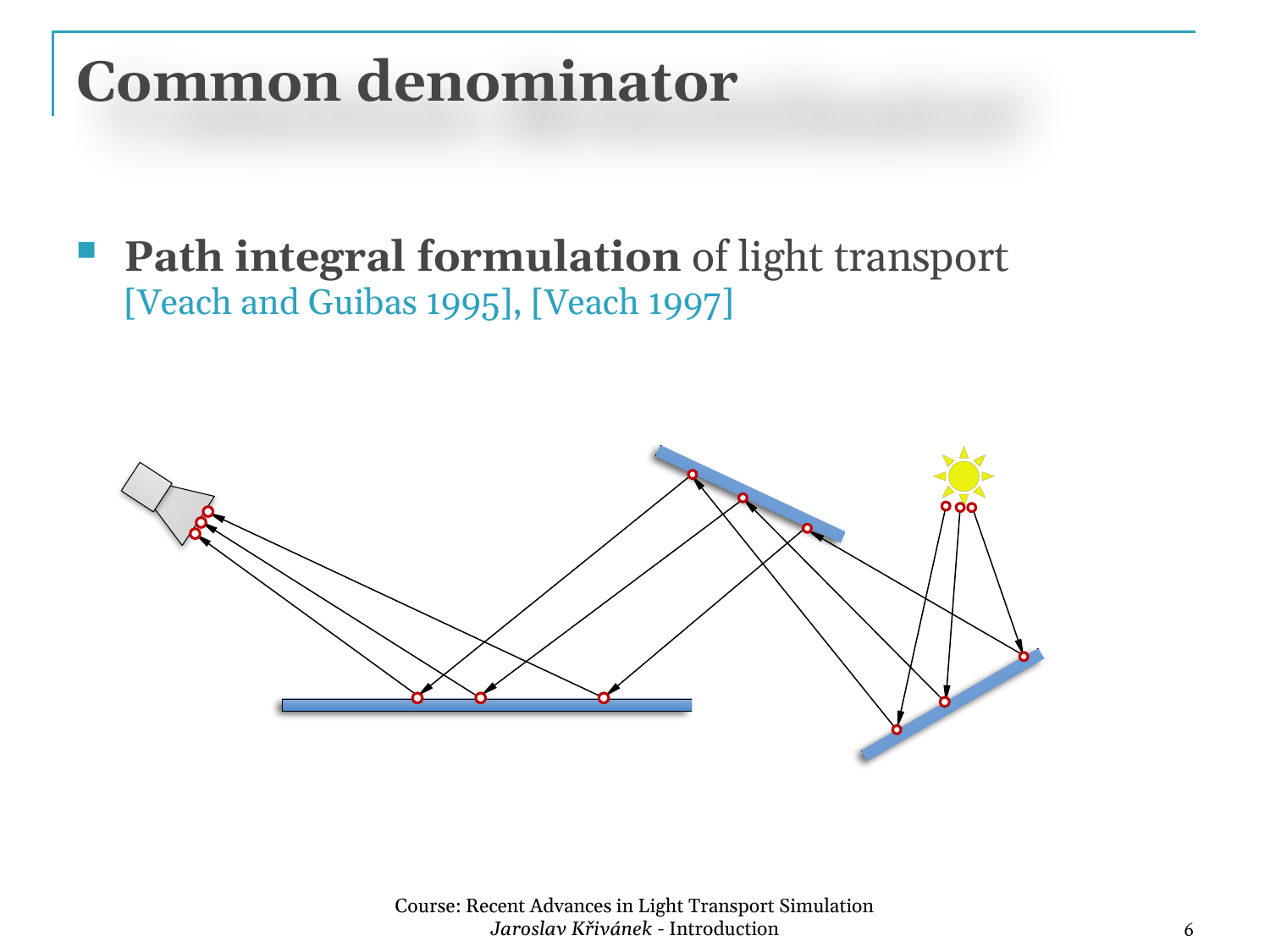

# Common denominator
Path integral formulation of light transport
[Veach and Guibas 1995], [Veach 1997]

Course: Recent Advances in Light Transport Simulation
Jaroslav Křivánek - Introduction
6